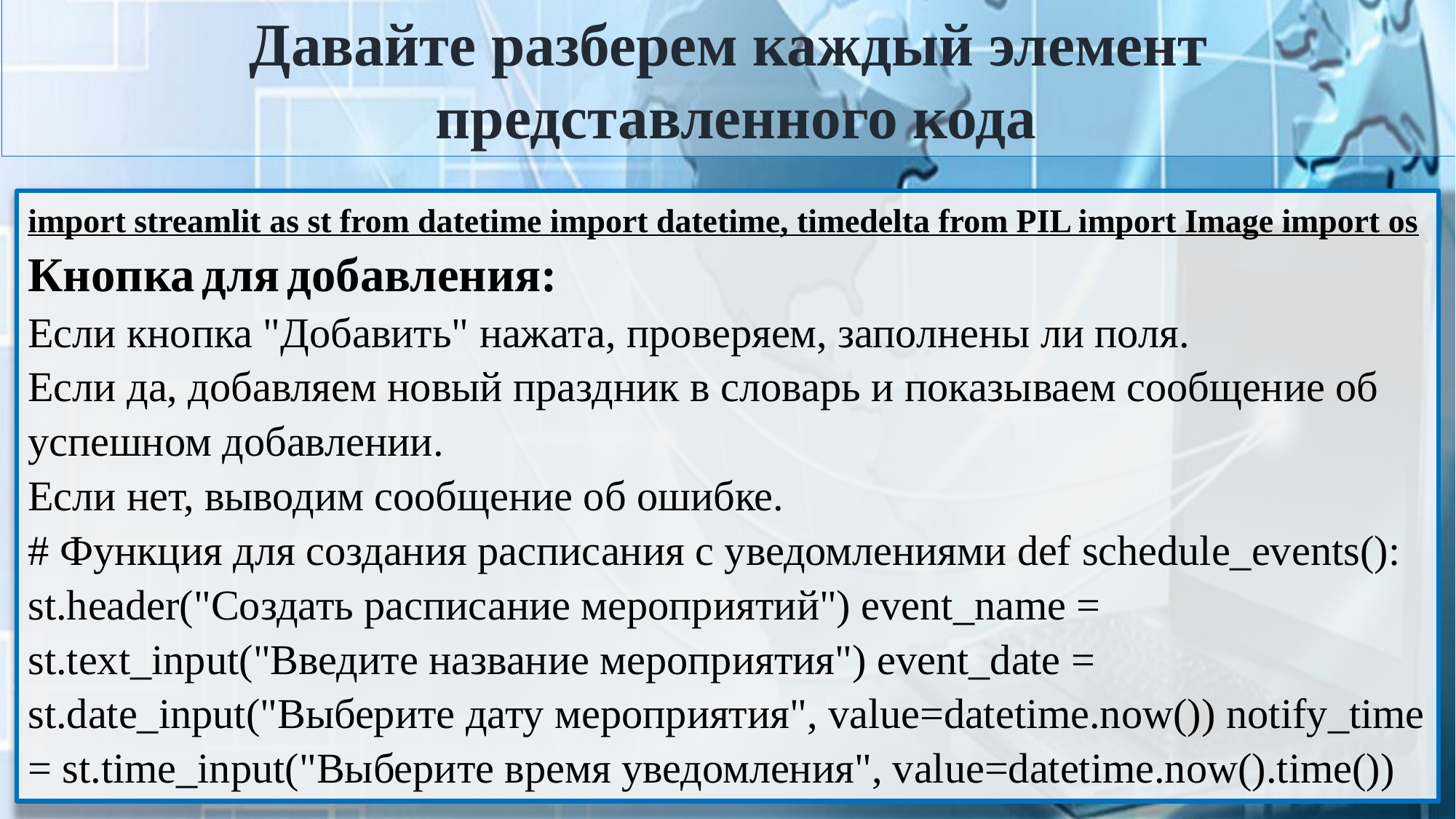

Давайте разберем каждый элемент
представленного кода
# import streamlit as st from datetime import datetime, timedelta from PIL import Image import os Кнопка для добавления: Если кнопка "Добавить" нажата, проверяем, заполнены ли поля. Если да, добавляем новый праздник в словарь и показываем сообщение об успешном добавлении. Если нет, выводим сообщение об ошибке. # Функция для создания расписания с уведомлениями def schedule_events(): st.header("Создать расписание мероприятий") event_name = st.text_input("Введите название мероприятия") event_date = st.date_input("Выберите дату мероприятия", value=datetime.now()) notify_time = st.time_input("Выберите время уведомления", value=datetime.now().time())